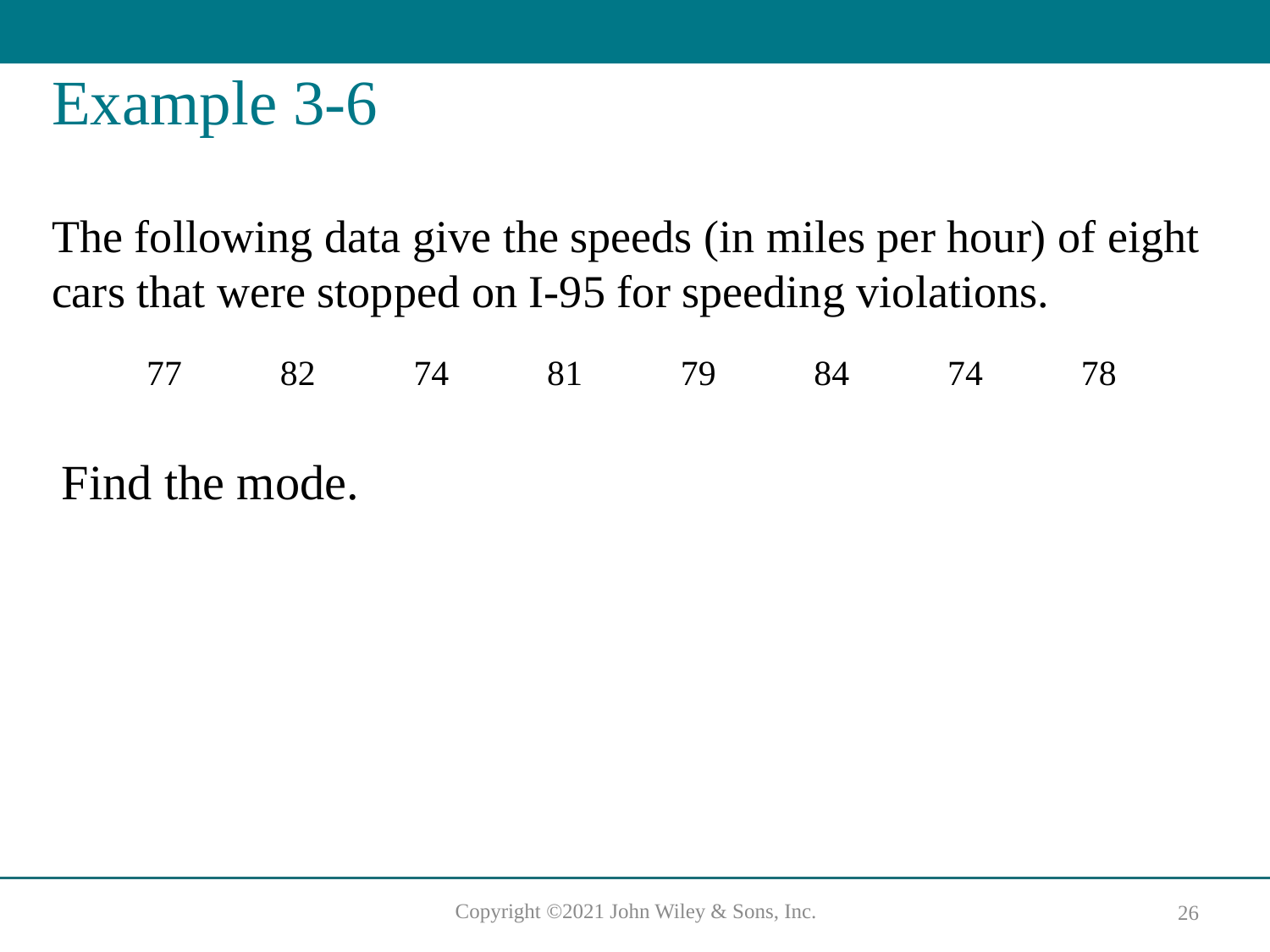

# Example 3-6
The following data give the speeds (in miles per hour) of eight cars that were stopped on I-95 for speeding violations.
| 77 | 82 | 74 | 81 | 79 | 84 | 74 | 78 |
| --- | --- | --- | --- | --- | --- | --- | --- |
Find the mode.